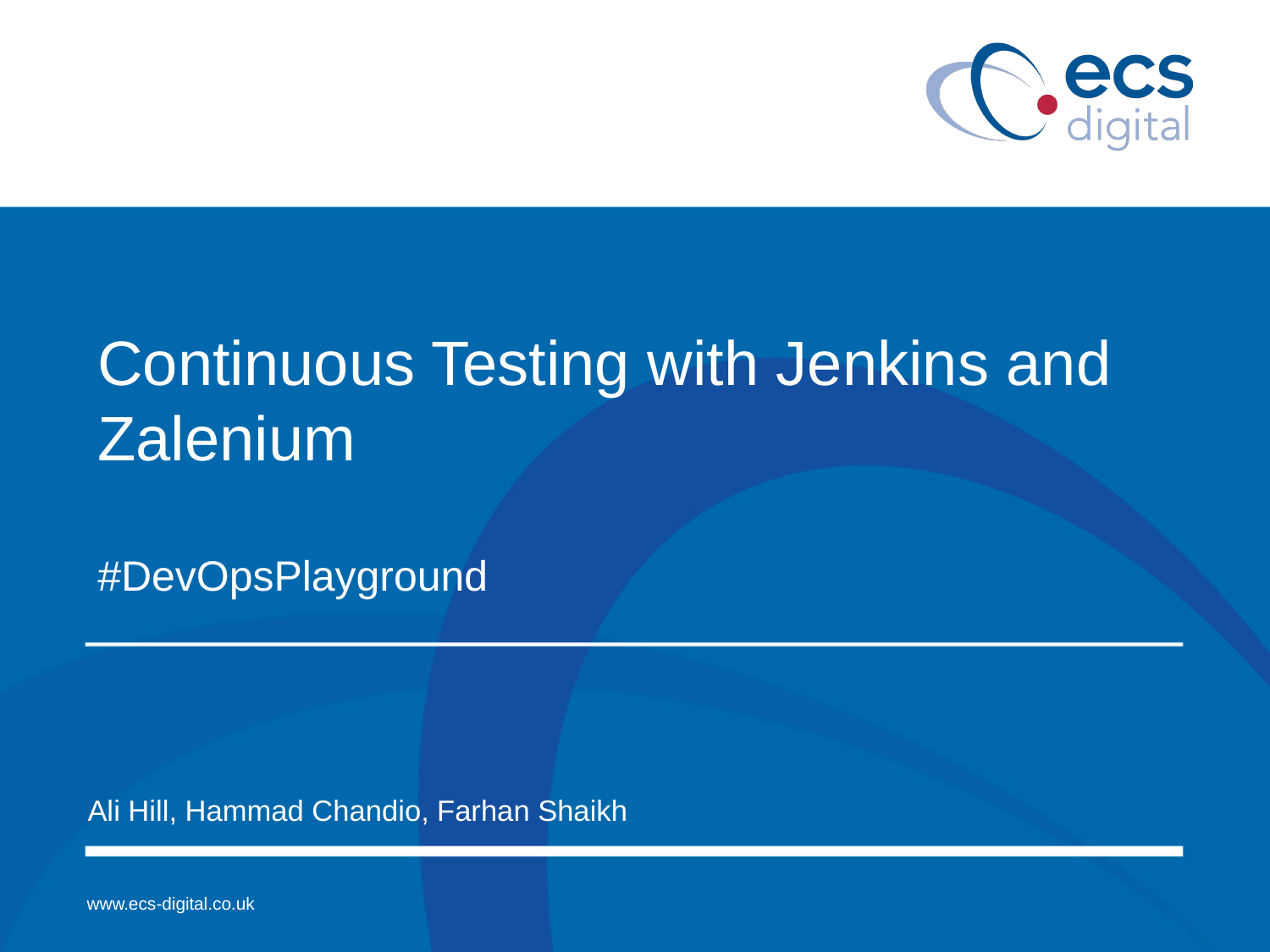

# Continuous Testing with Jenkins and Zalenium #DevOpsPlayground
Ali Hill, Hammad Chandio, Farhan Shaikh